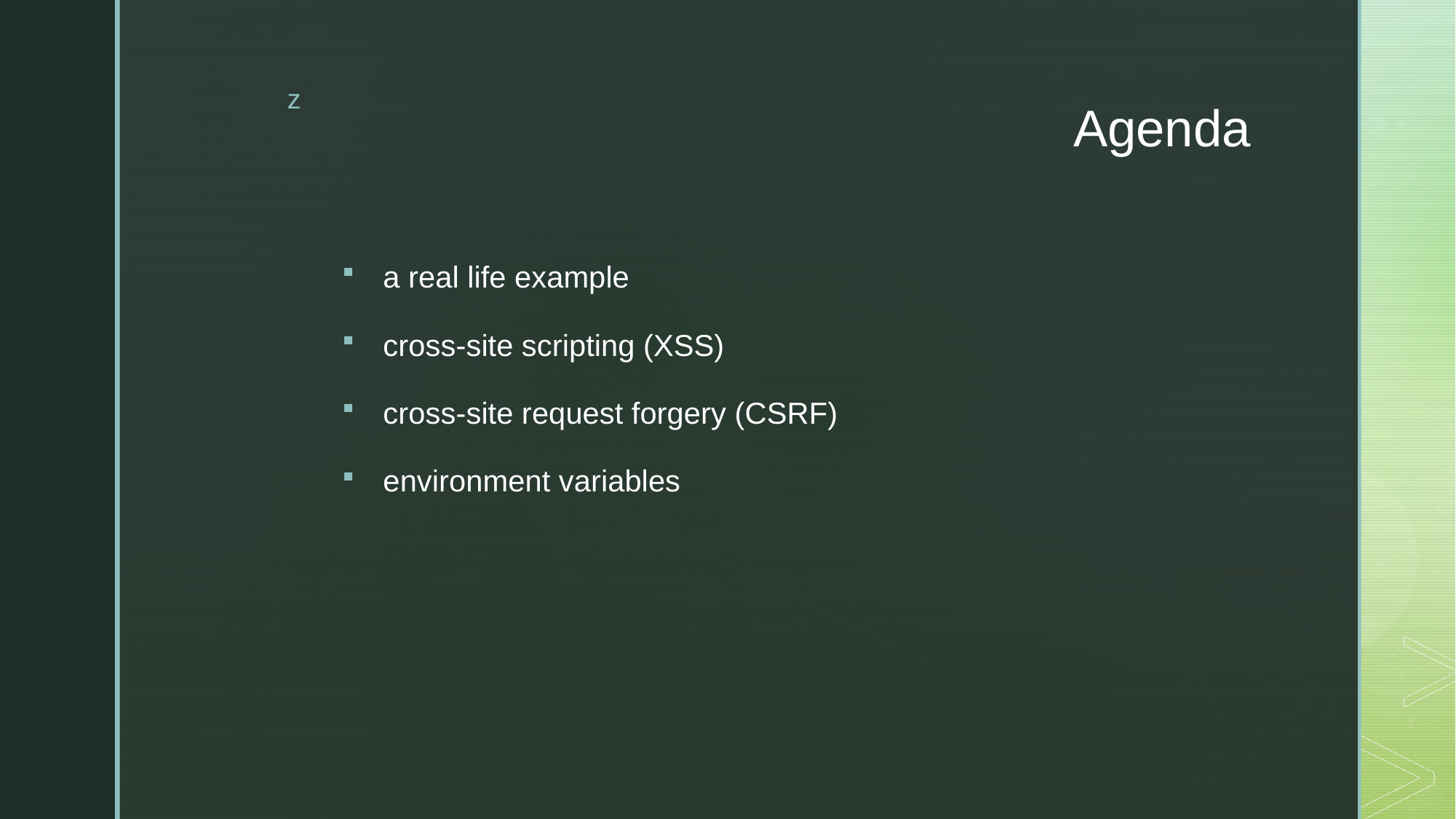

# Agenda
a real life example
cross-site scripting (XSS)
cross-site request forgery (CSRF)
environment variables